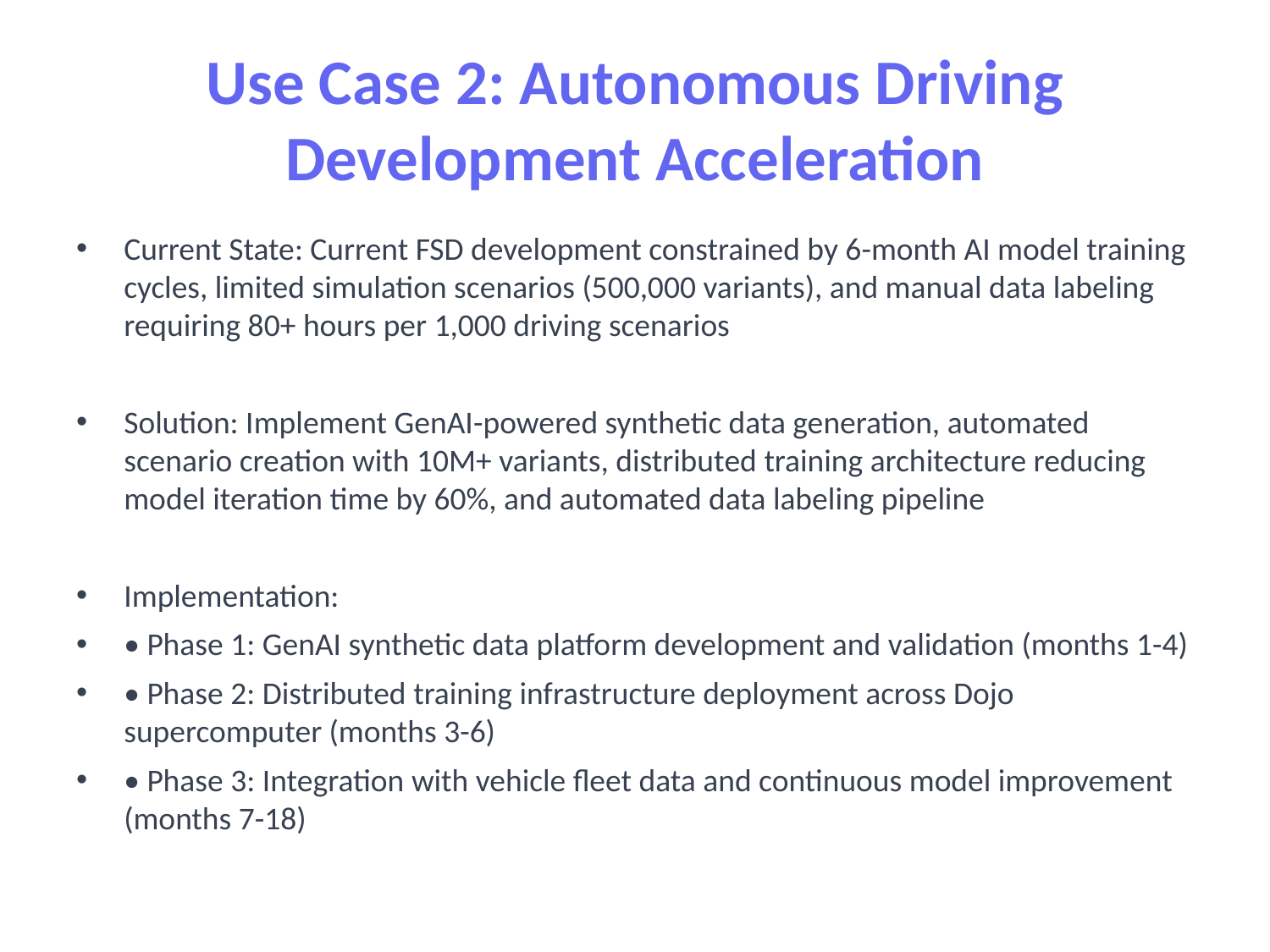

# Use Case 2: Autonomous Driving Development Acceleration
Current State: Current FSD development constrained by 6-month AI model training cycles, limited simulation scenarios (500,000 variants), and manual data labeling requiring 80+ hours per 1,000 driving scenarios

Solution: Implement GenAI-powered synthetic data generation, automated scenario creation with 10M+ variants, distributed training architecture reducing model iteration time by 60%, and automated data labeling pipeline

Implementation:
• Phase 1: GenAI synthetic data platform development and validation (months 1-4)
• Phase 2: Distributed training infrastructure deployment across Dojo supercomputer (months 3-6)
• Phase 3: Integration with vehicle fleet data and continuous model improvement (months 7-18)